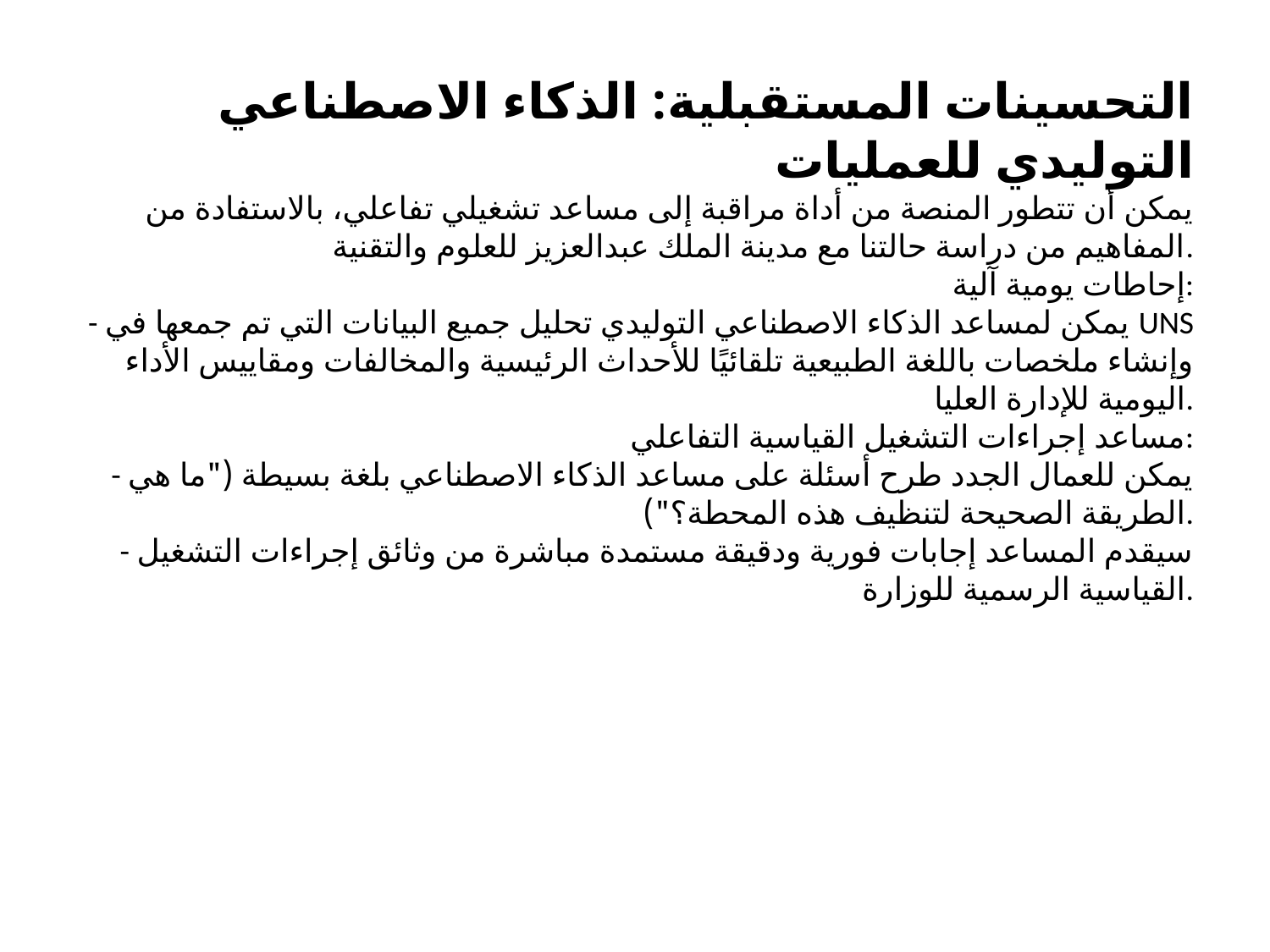

التحسينات المستقبلية: الذكاء الاصطناعي التوليدي للعمليات
يمكن أن تتطور المنصة من أداة مراقبة إلى مساعد تشغيلي تفاعلي، بالاستفادة من المفاهيم من دراسة حالتنا مع مدينة الملك عبدالعزيز للعلوم والتقنية.
إحاطات يومية آلية:
- يمكن لمساعد الذكاء الاصطناعي التوليدي تحليل جميع البيانات التي تم جمعها في UNS وإنشاء ملخصات باللغة الطبيعية تلقائيًا للأحداث الرئيسية والمخالفات ومقاييس الأداء اليومية للإدارة العليا.
مساعد إجراءات التشغيل القياسية التفاعلي:
- يمكن للعمال الجدد طرح أسئلة على مساعد الذكاء الاصطناعي بلغة بسيطة ("ما هي الطريقة الصحيحة لتنظيف هذه المحطة؟").
- سيقدم المساعد إجابات فورية ودقيقة مستمدة مباشرة من وثائق إجراءات التشغيل القياسية الرسمية للوزارة.